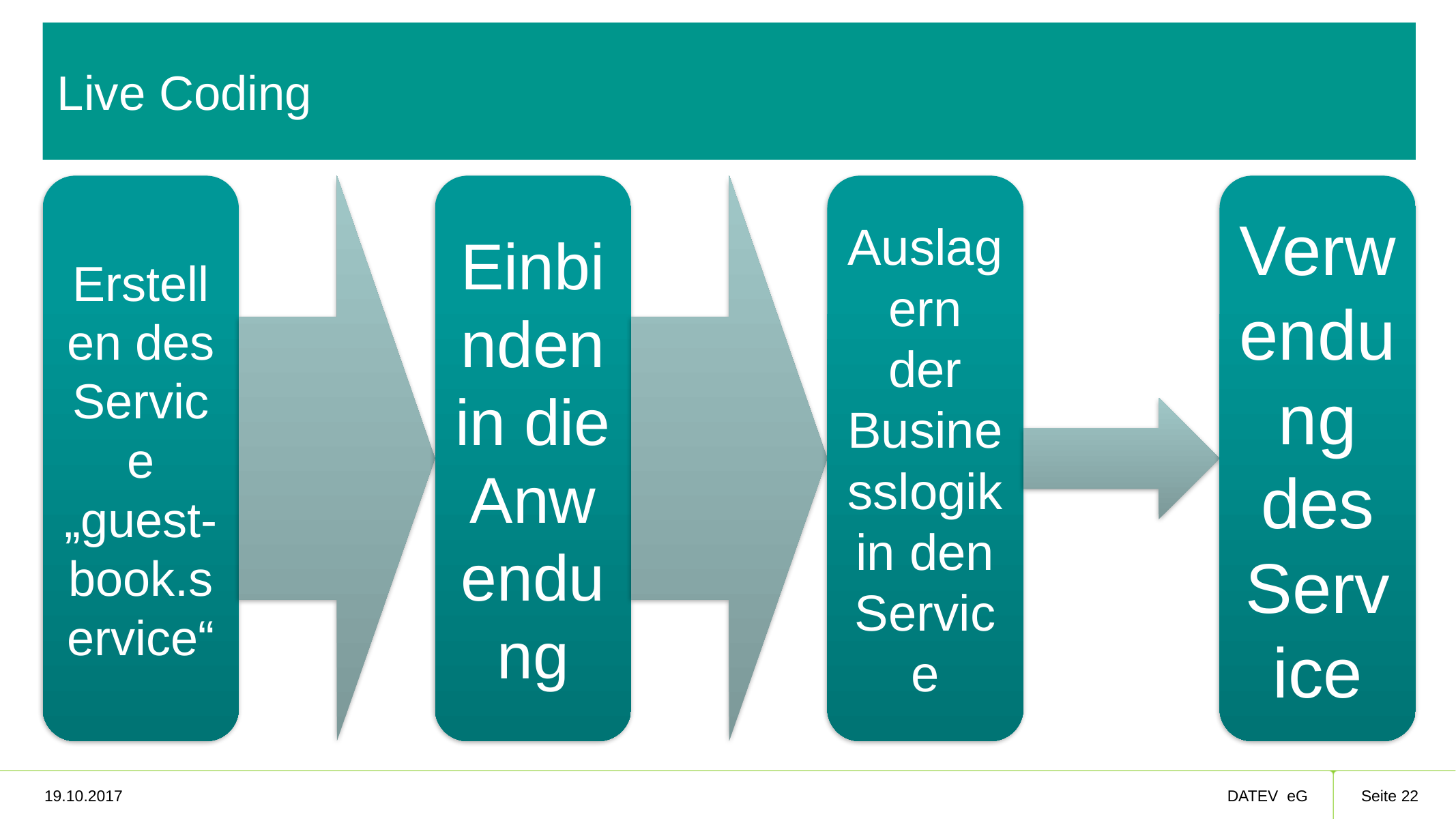

# Live Coding
Erstellen des Service „guest-book.service“
Einbinden in die Anwendung
Verwendung des Service
Auslagern der Businesslogik in den Service
Seite 22
19.10.2017